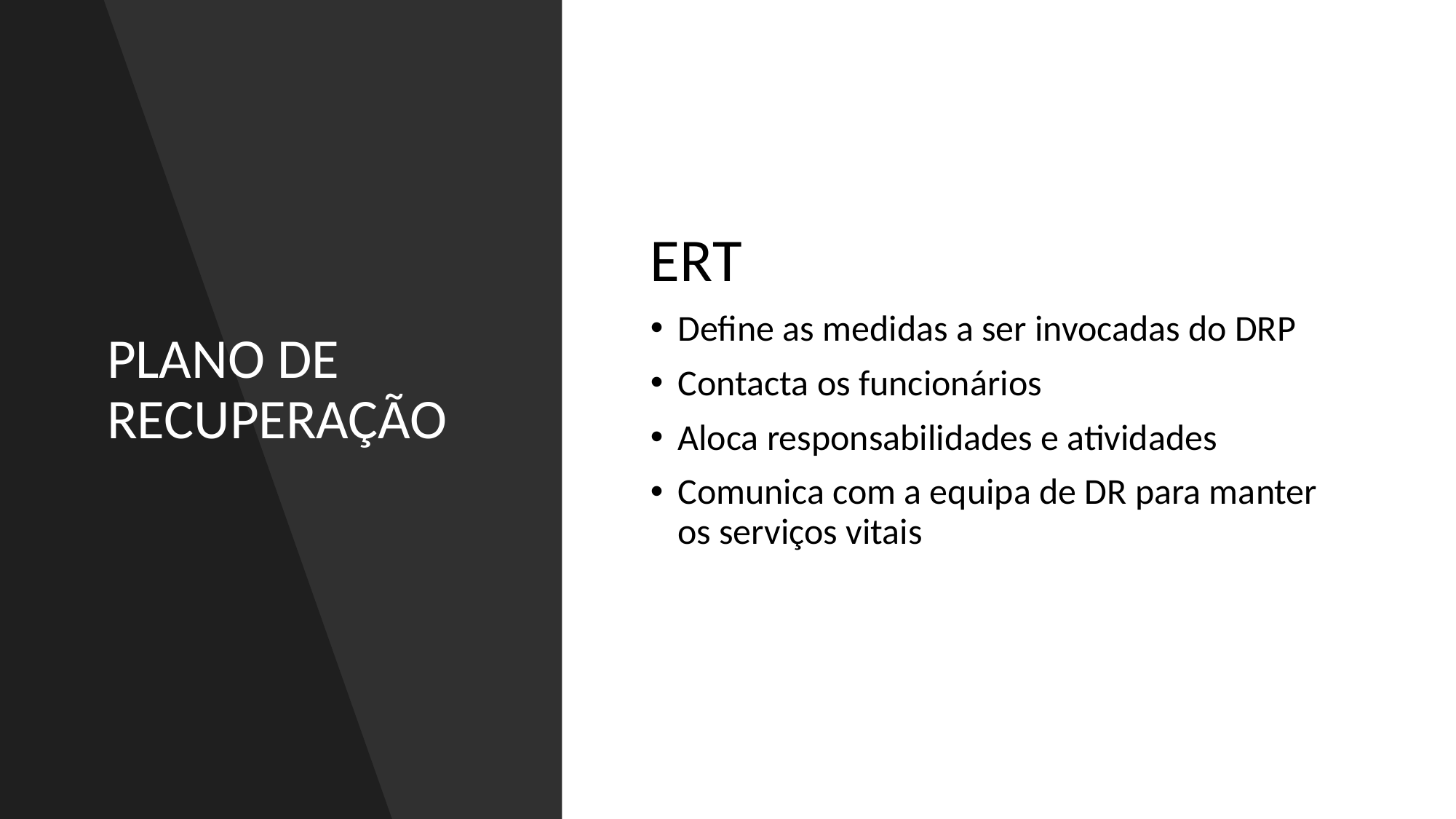

# PLANO DE RECUPERAÇÃO
ERT
Define as medidas a ser invocadas do DRP
Contacta os funcionários
Aloca responsabilidades e atividades
Comunica com a equipa de DR para manter os serviços vitais